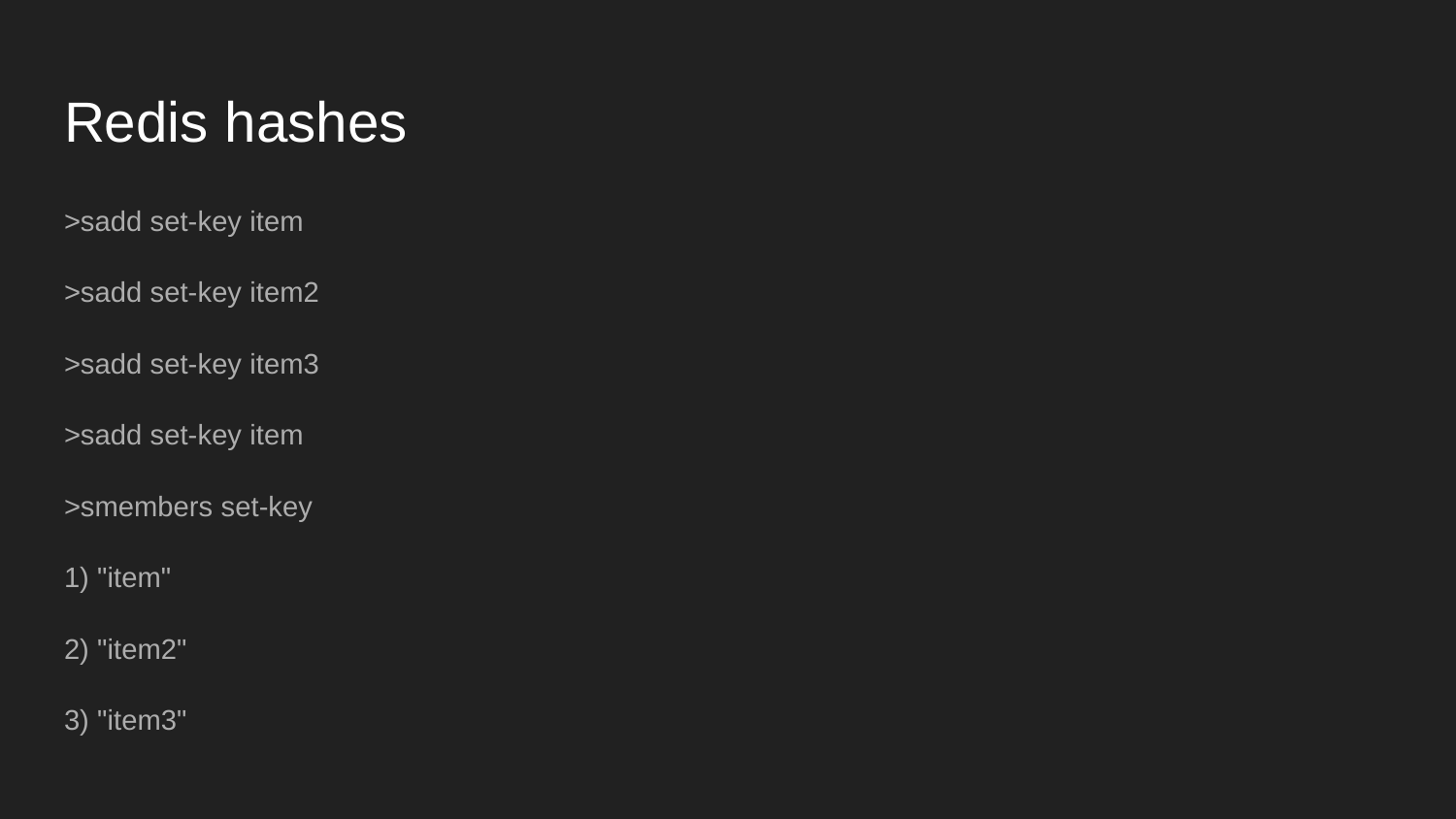

# Redis hashes
>sadd set-key item
>sadd set-key item2
>sadd set-key item3
>sadd set-key item
>smembers set-key
1) "item"
2) "item2"
3) "item3"